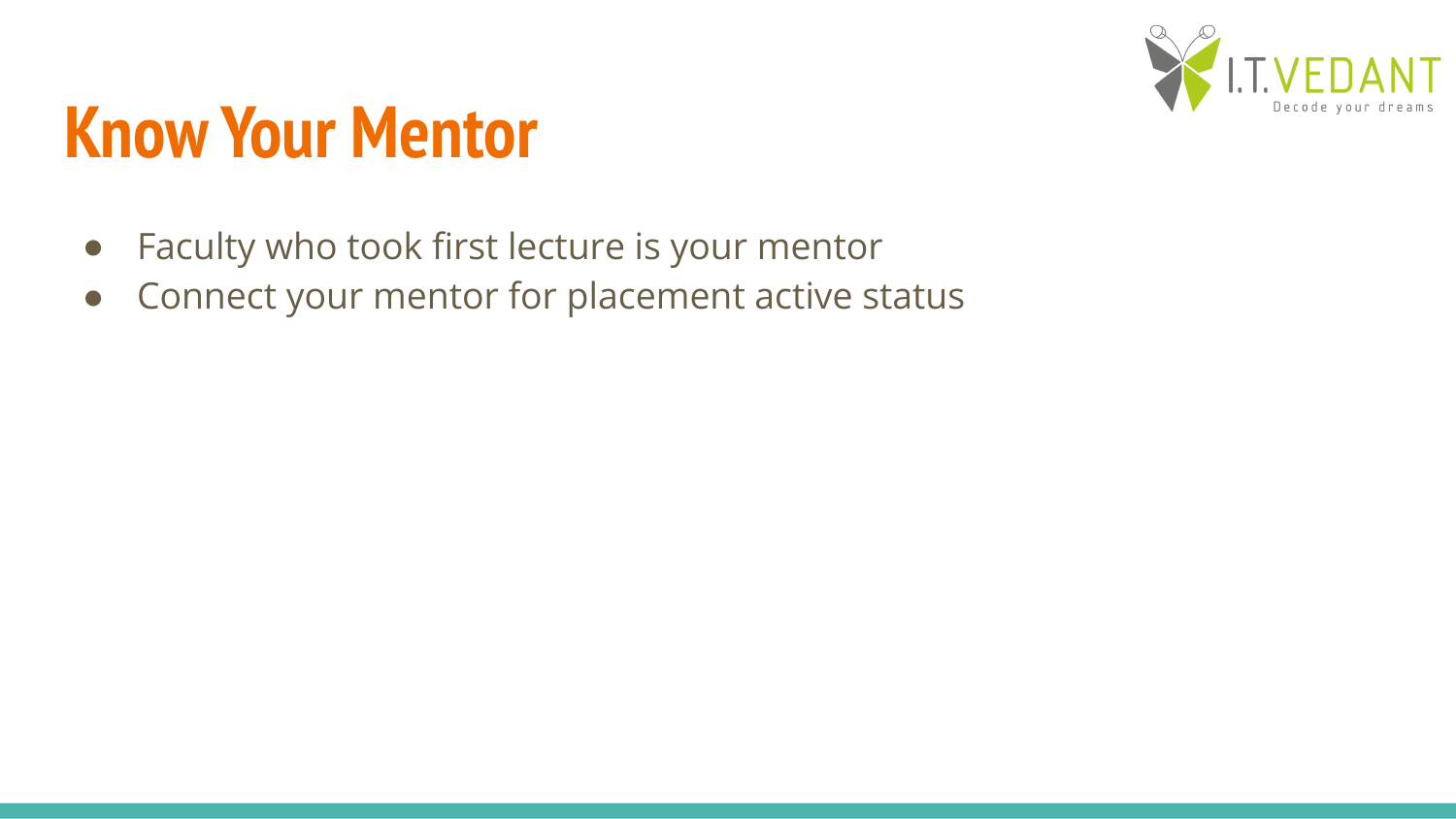

# Know Your Mentor
Faculty who took first lecture is your mentor
Connect your mentor for placement active status